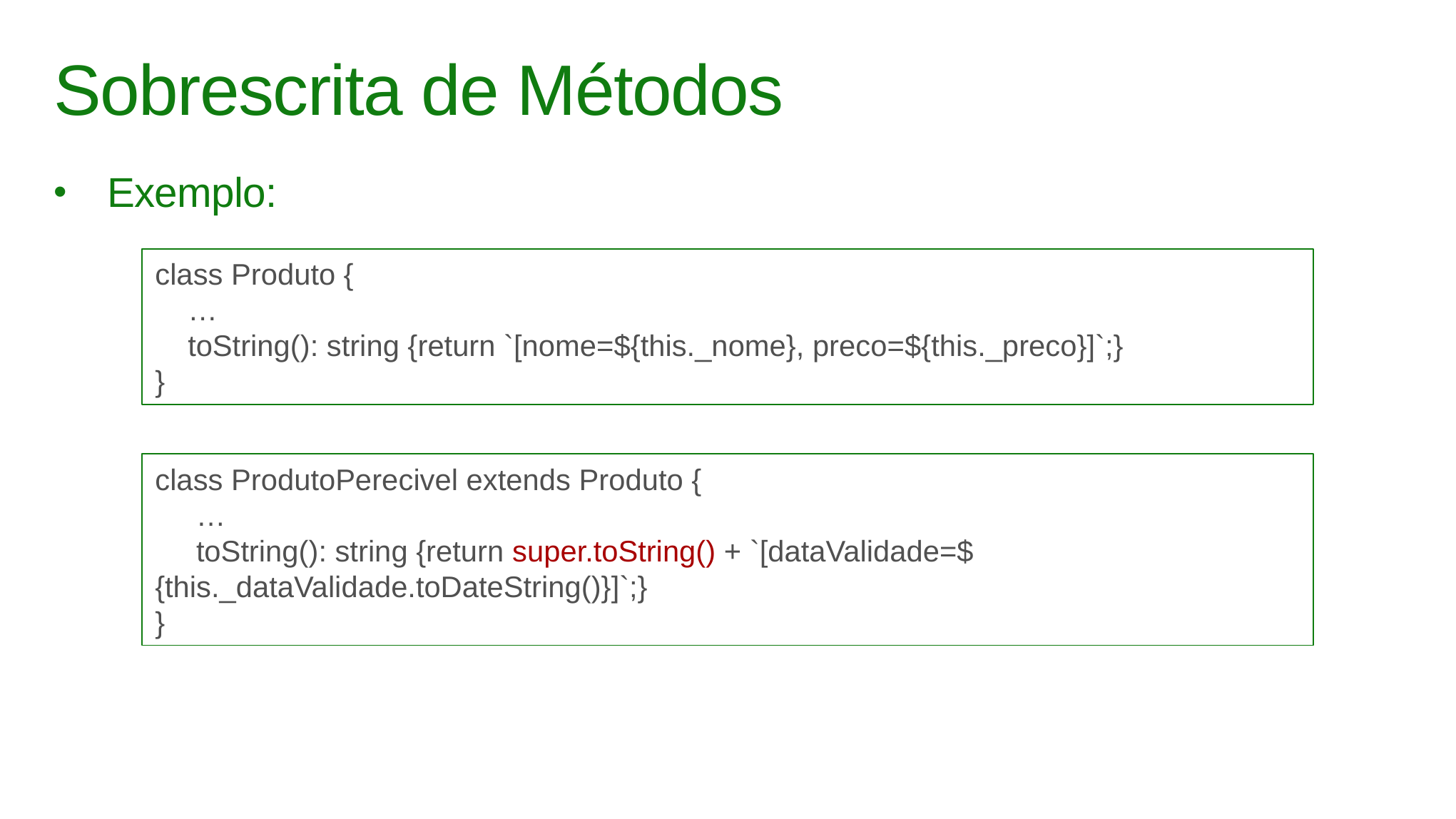

# Sobrescrita de Métodos
Exemplo:
class Produto {
    …
    toString(): string {return `[nome=${this._nome}, preco=${this._preco}]`;}
}
class ProdutoPerecivel extends Produto {
     …
     toString(): string {return super.toString() + `[dataValidade=${this._dataValidade.toDateString()}]`;}
}